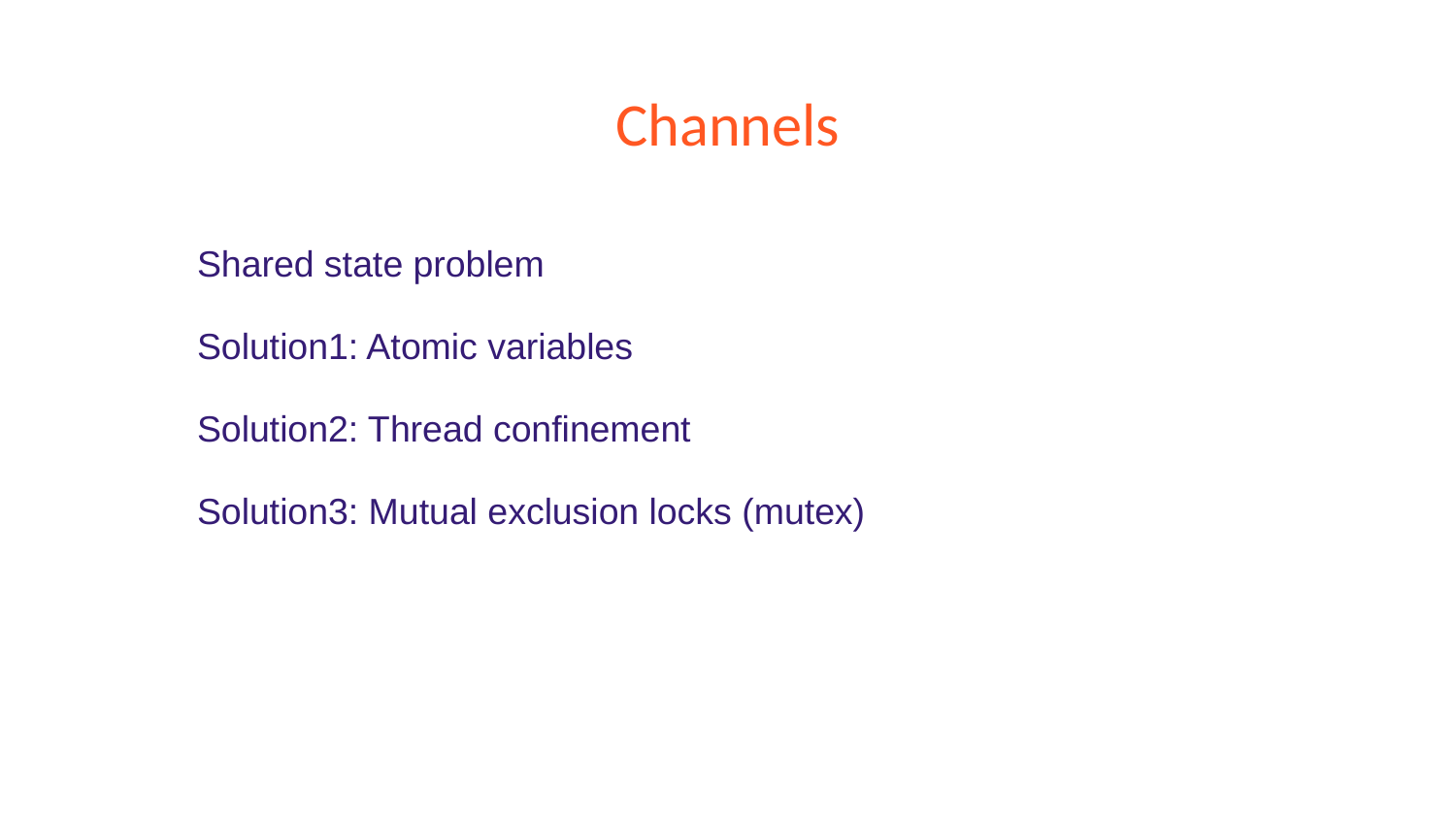

# Channels
Shared state problem
Solution1: Atomic variables
Solution2: Thread confinement
Solution3: Mutual exclusion locks (mutex)